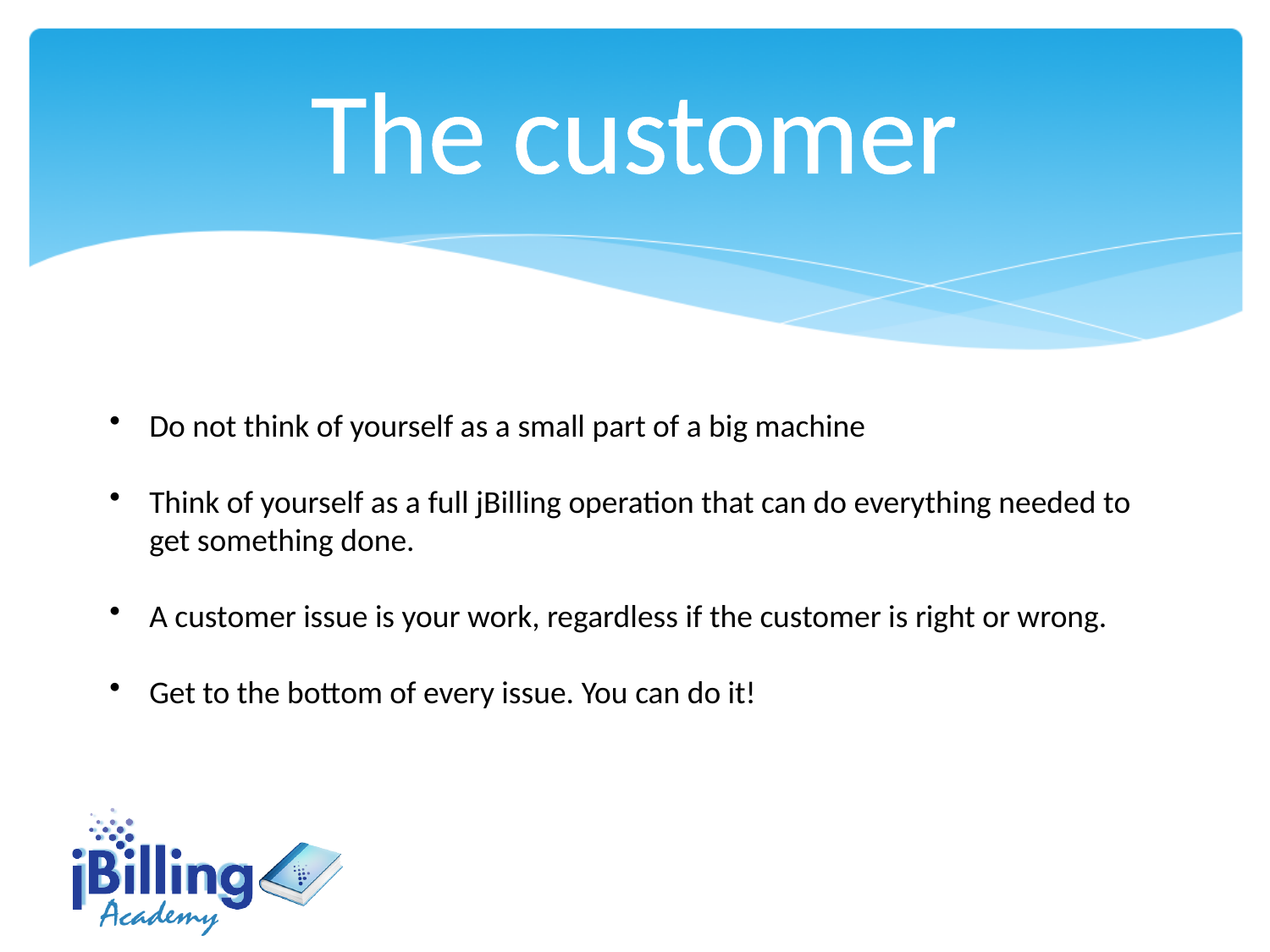

The customer
Do not think of yourself as a small part of a big machine
Think of yourself as a full jBilling operation that can do everything needed to get something done.
A customer issue is your work, regardless if the customer is right or wrong.
Get to the bottom of every issue. You can do it!